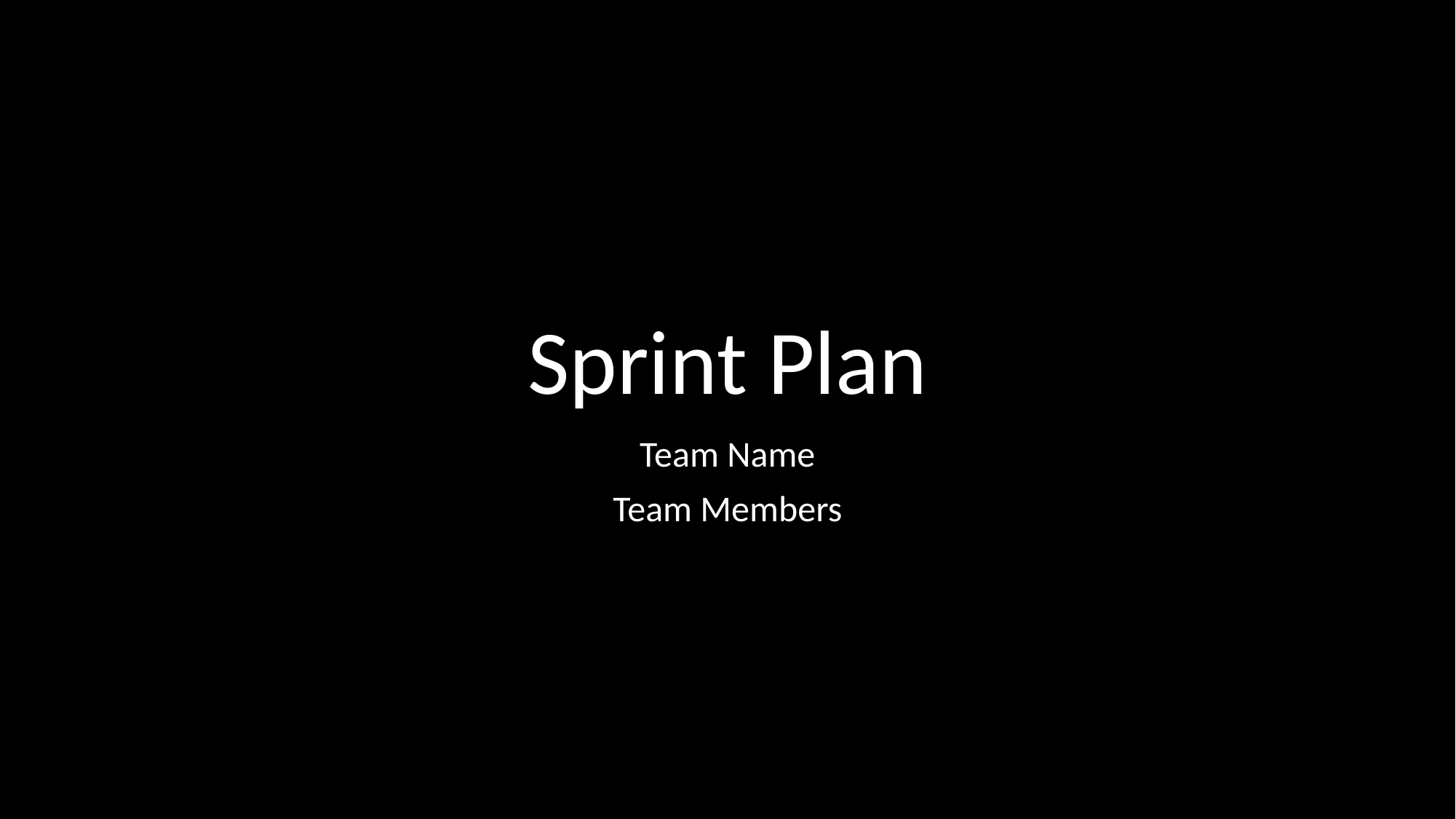

# Sprint Plan
Team Name
Team Members